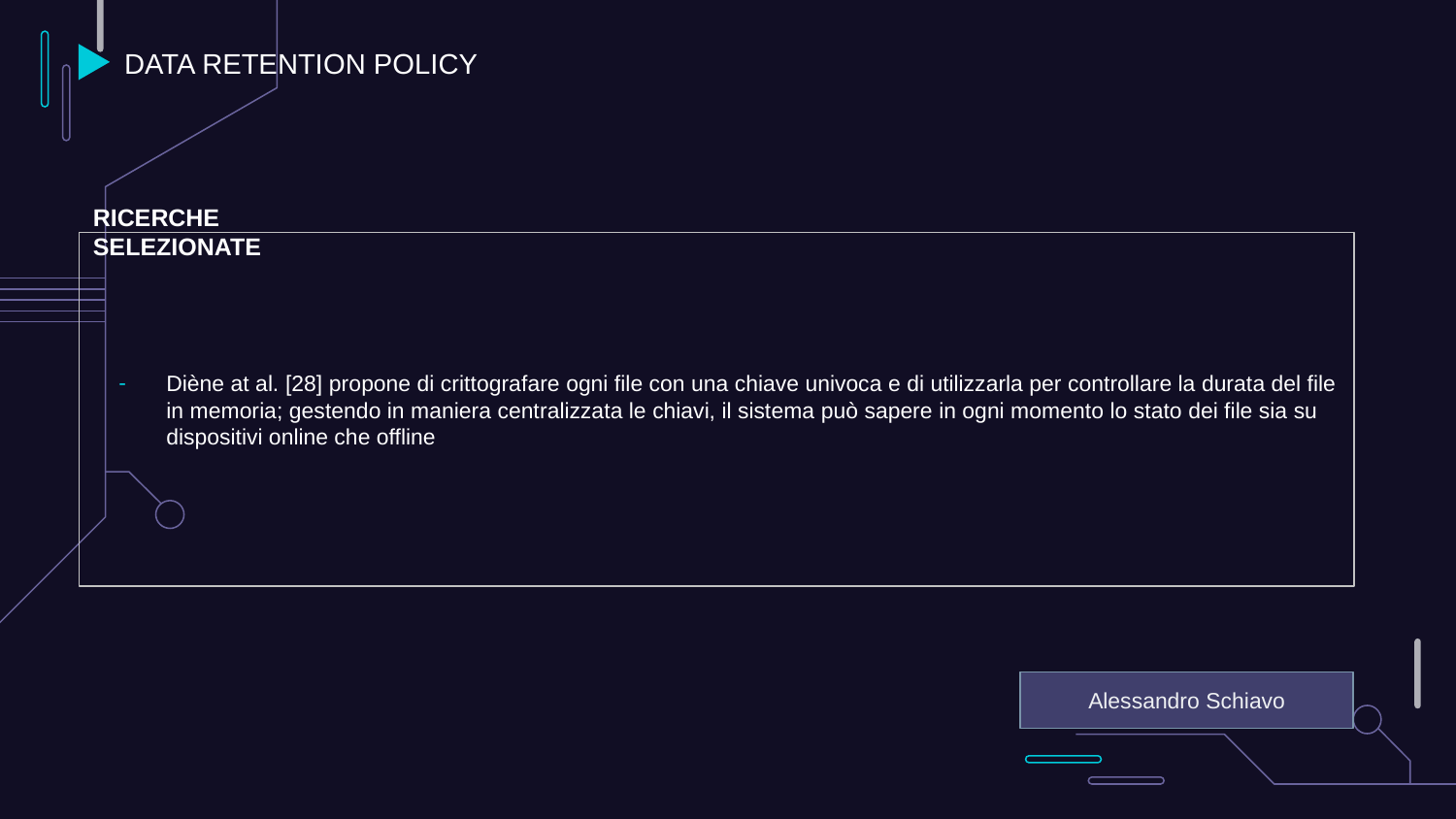

# DATA RETENTION POLICY

RICERCHE SELEZIONATE
Diène at al. [28] propone di crittografare ogni file con una chiave univoca e di utilizzarla per controllare la durata del file in memoria; gestendo in maniera centralizzata le chiavi, il sistema può sapere in ogni momento lo stato dei file sia su dispositivi online che offline
Alessandro Schiavo